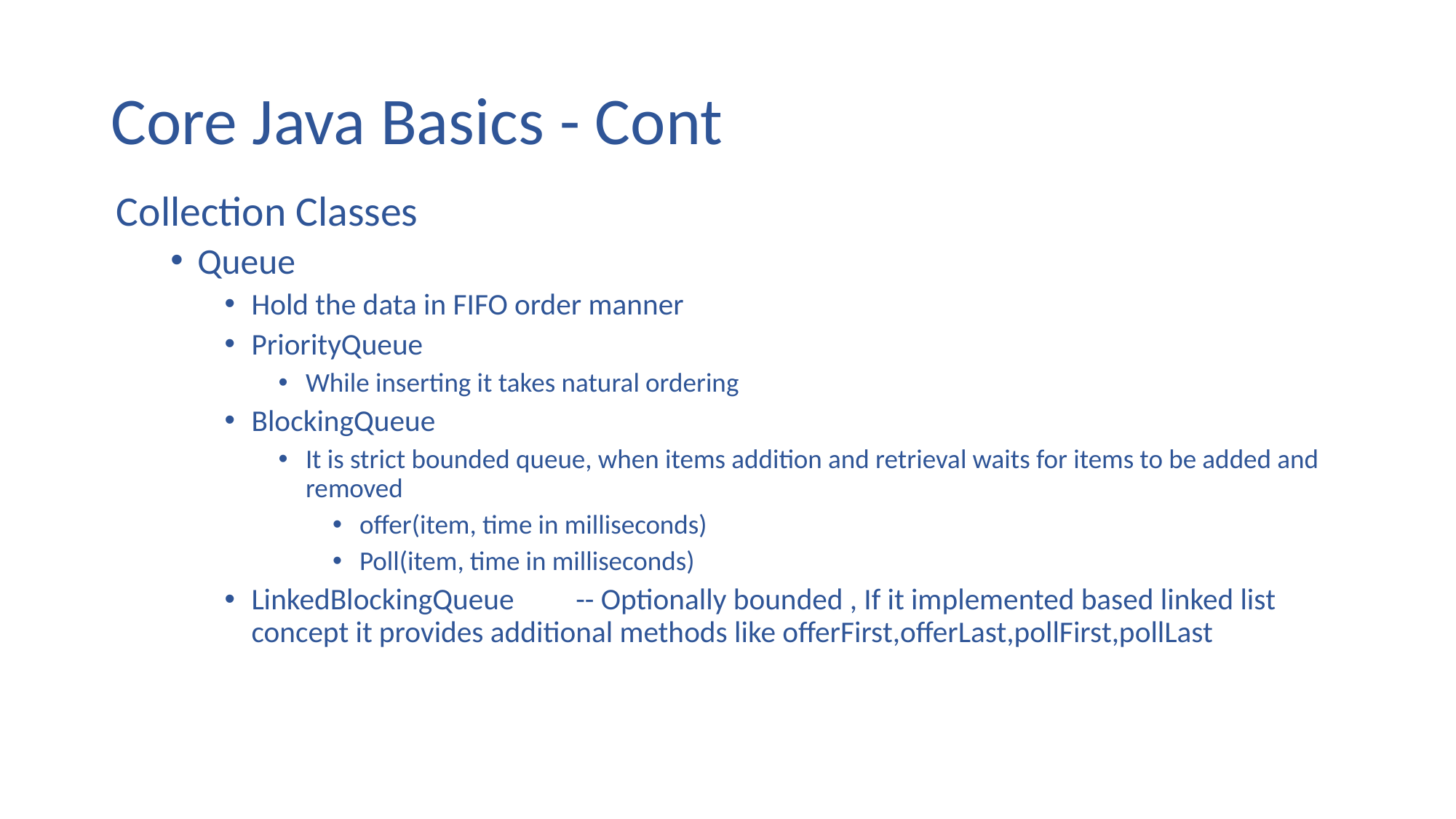

# Core Java Basics - Cont
Collection Classes
Queue
Hold the data in FIFO order manner
PriorityQueue
While inserting it takes natural ordering
BlockingQueue
It is strict bounded queue, when items addition and retrieval waits for items to be added and removed
offer(item, time in milliseconds)
Poll(item, time in milliseconds)
LinkedBlockingQueue	-- Optionally bounded , If it implemented based linked list concept it provides additional methods like offerFirst,offerLast,pollFirst,pollLast